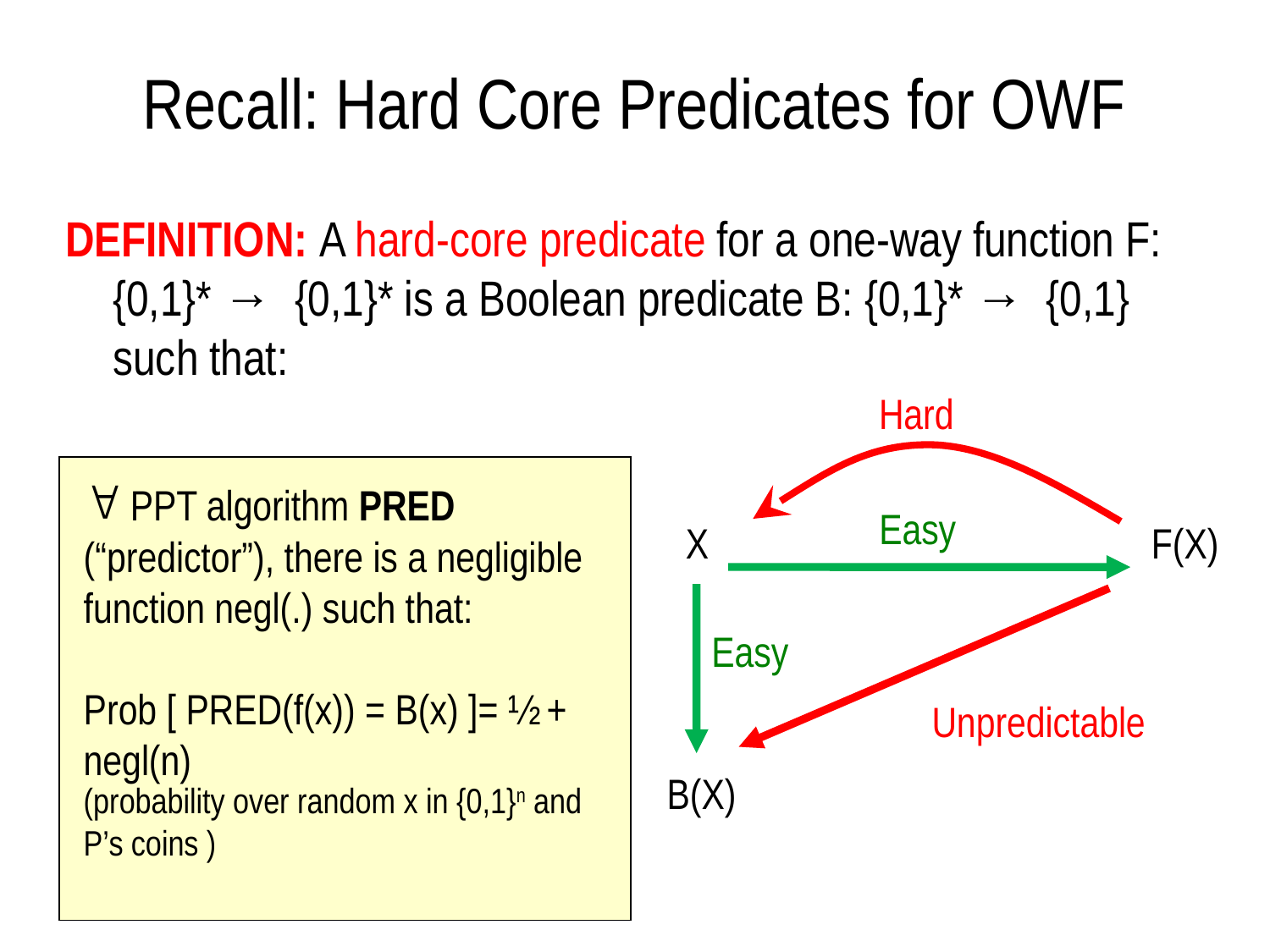

# Recall: Hard Core Predicates for OWF
DEFINITION: A hard-core predicate for a one-way function F:{0,1}* →  {0,1}* is a Boolean predicate B: {0,1}* →  {0,1} such that:
Hard

∀ PPT algorithm PRED (“predictor”), there is a negligible function negl(.) such that:

Prob [ PRED(f(x)) = B(x) ]= ½ + negl(n)
Easy
X
F(X)

Easy
Unpredictable
B(X)
(probability over random x in {0,1}n and P’s coins )